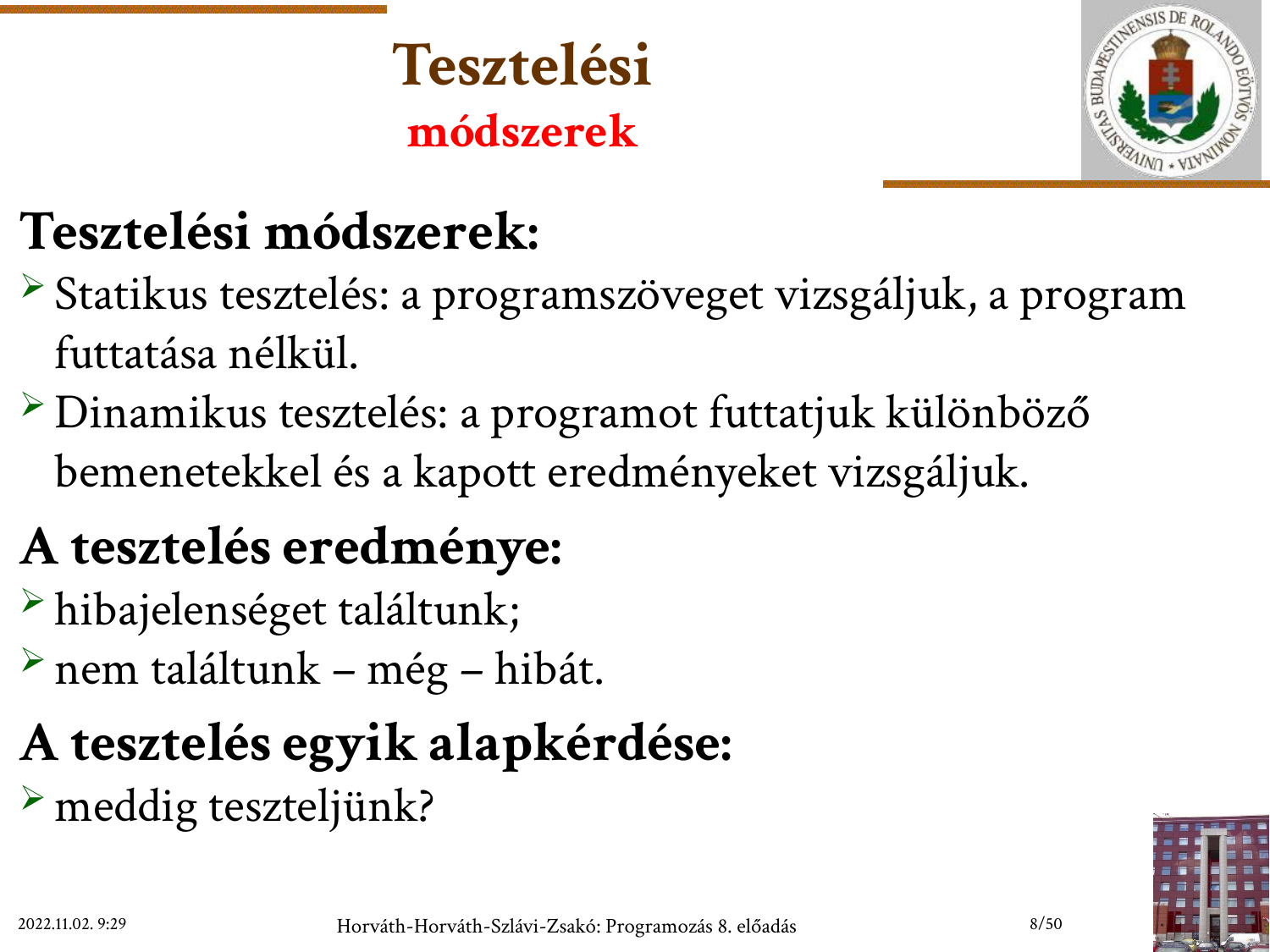

# Tesztelési módszerek
Tesztelési módszerek:
Statikus tesztelés: a programszöveget vizsgáljuk, a program futtatása nélkül.
Dinamikus tesztelés: a programot futtatjuk különböző bemenetekkel és a kapott eredményeket vizsgáljuk.
A tesztelés eredménye:
hibajelenséget találtunk;
nem találtunk – még – hibát.
A tesztelés egyik alapkérdése:
meddig teszteljünk?

2022.11.02. 9:29
Horváth-Horváth-Szlávi-Zsakó: Programozás 8. előadás
8/50